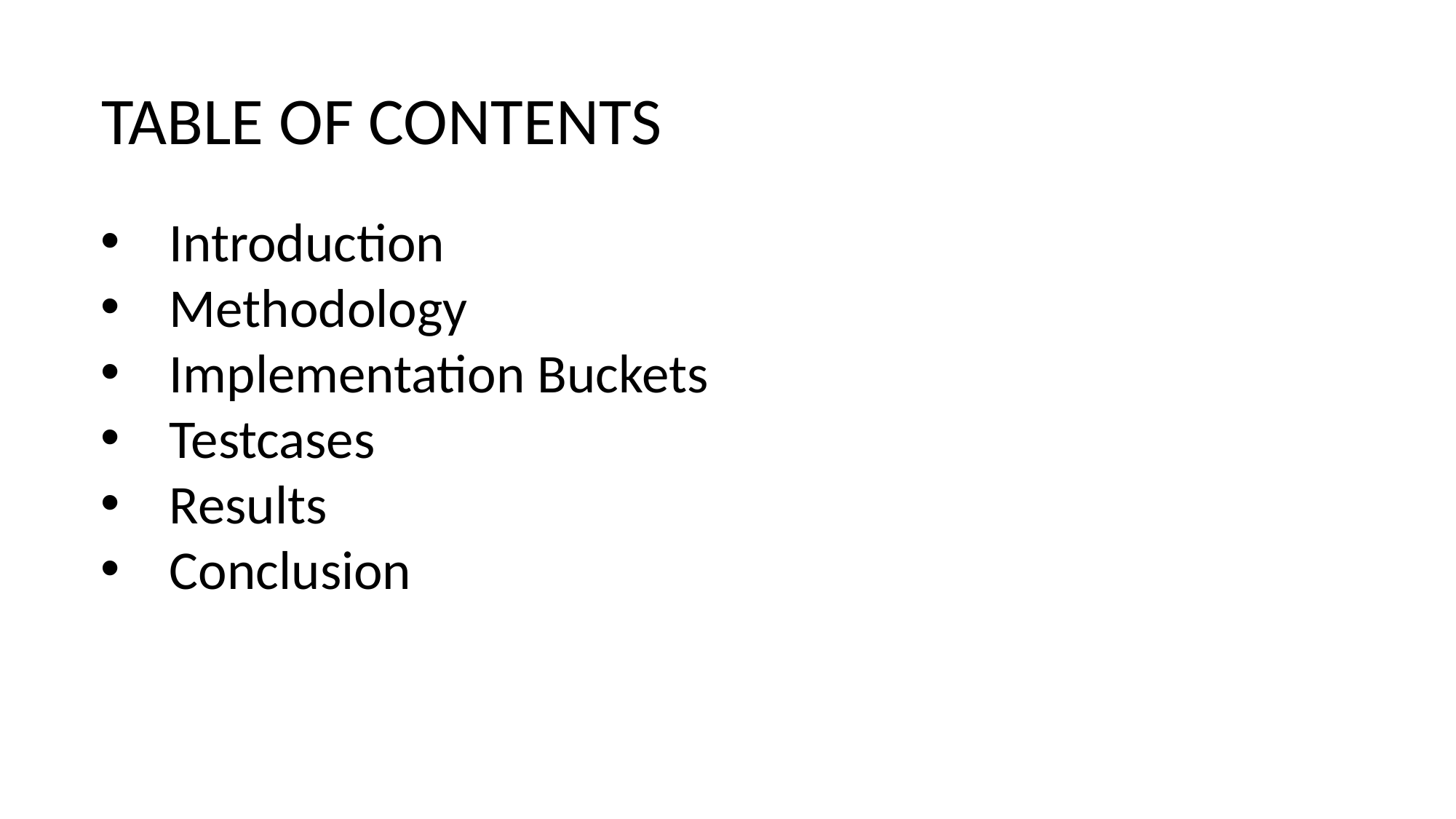

# TABLE OF CONTENTS
Introduction
Methodology
Implementation Buckets
Testcases
Results
Conclusion